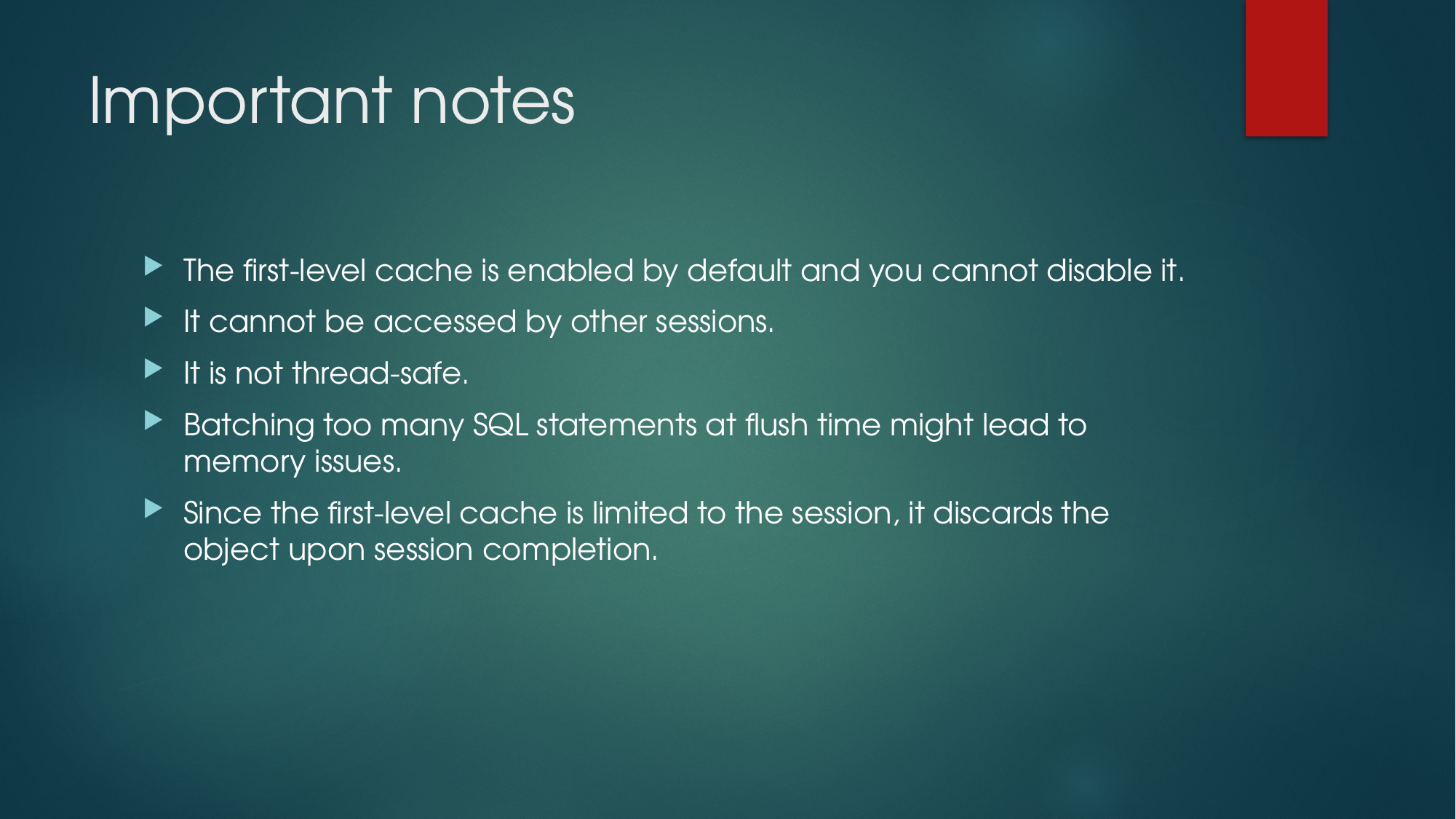

# Important notes
The first-level cache is enabled by default and you cannot disable it.
It cannot be accessed by other sessions.
It is not thread-safe.
Batching too many SQL statements at flush time might lead to memory issues.
Since the first-level cache is limited to the session, it discards the object upon session completion.